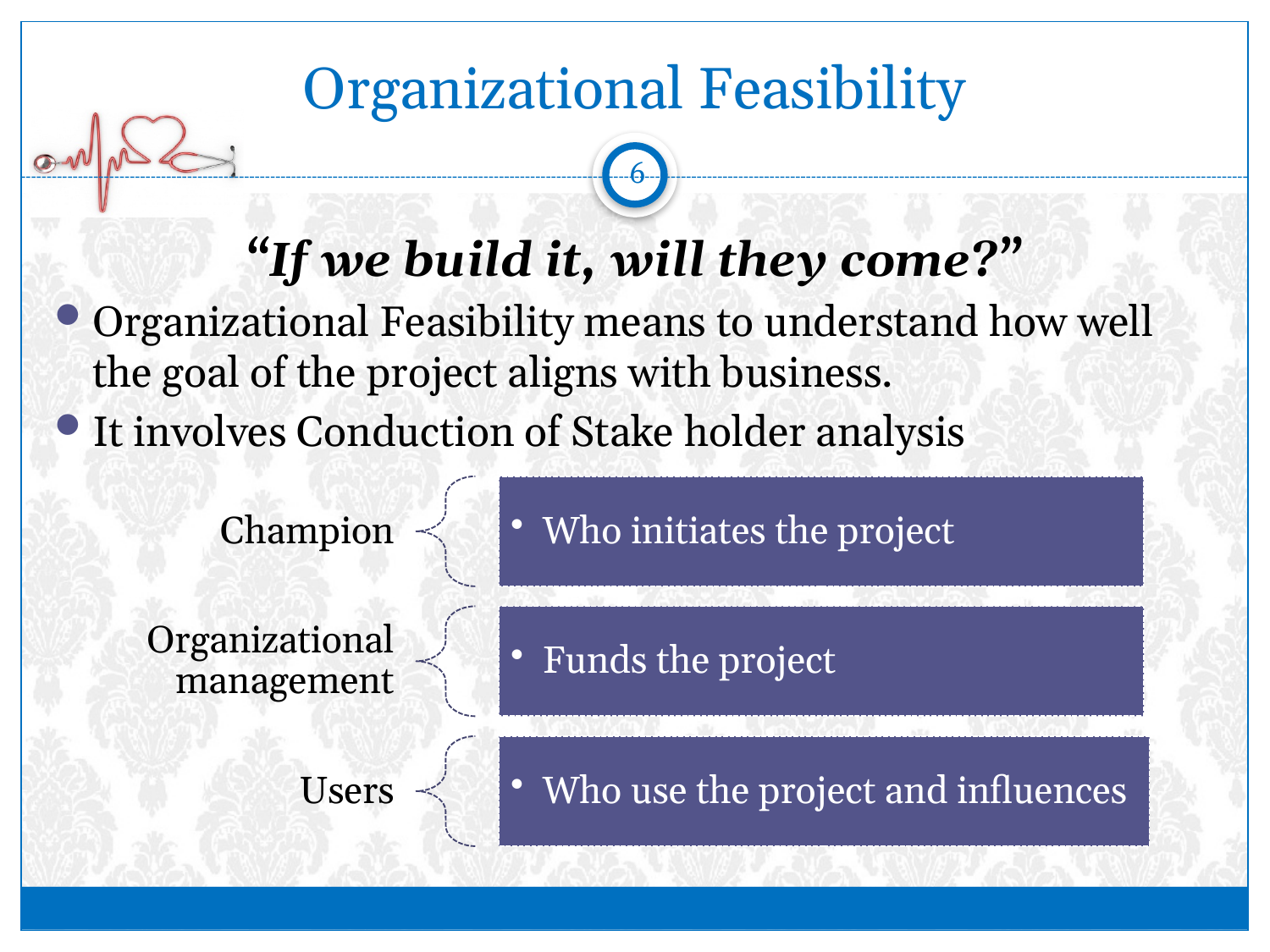

# Organizational Feasibility
6
“If we build it, will they come?”
Organizational Feasibility means to understand how well the goal of the project aligns with business.
It involves Conduction of Stake holder analysis

Champion
Who initiates the project
Organizational management
Funds the project
Users
Who use the project and influences